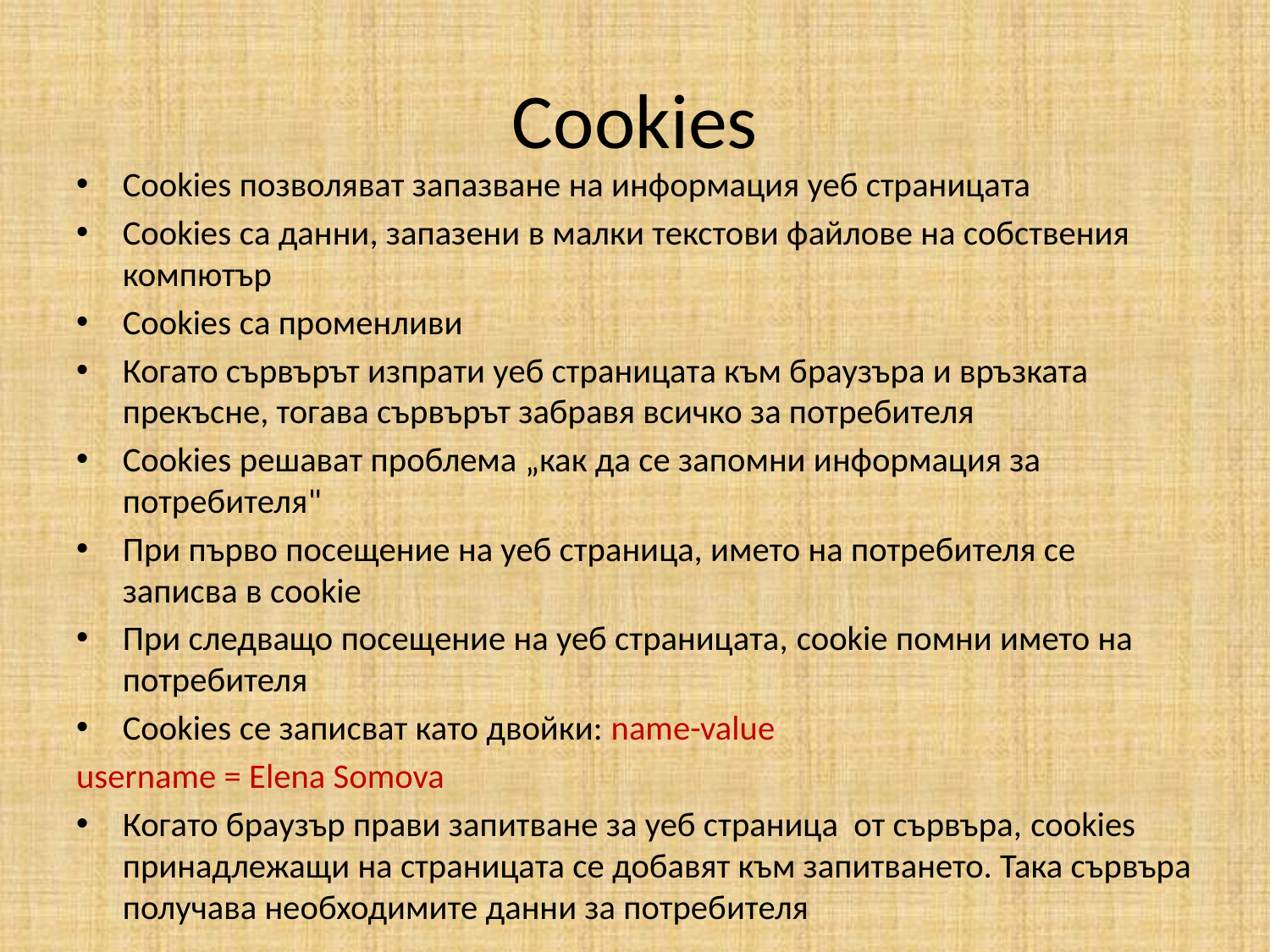

# Cookies
Cookies позволяват запазване на информация уеб страницата
Cookies са данни, запазени в малки текстови файлове на собствения компютър
Cookies са променливи
Когато сървърът изпрати уеб страницата към браузъра и връзката прекъсне, тогава сървърът забравя всичко за потребителя
Cookies решават проблема „как да се запомни информация за потребителя"
При първо посещение на уеб страница, името на потребителя се записва в cookie
При следващо посещение на уеб страницата, cookie помни името на потребителя
Cookies се записват като двойки: name-value
username = Elena Somova
Когато браузър прави запитване за уеб страница  от сървъра, cookies принадлежащи на страницата се добавят към запитването. Така сървъра получава необходимите данни за потребителя